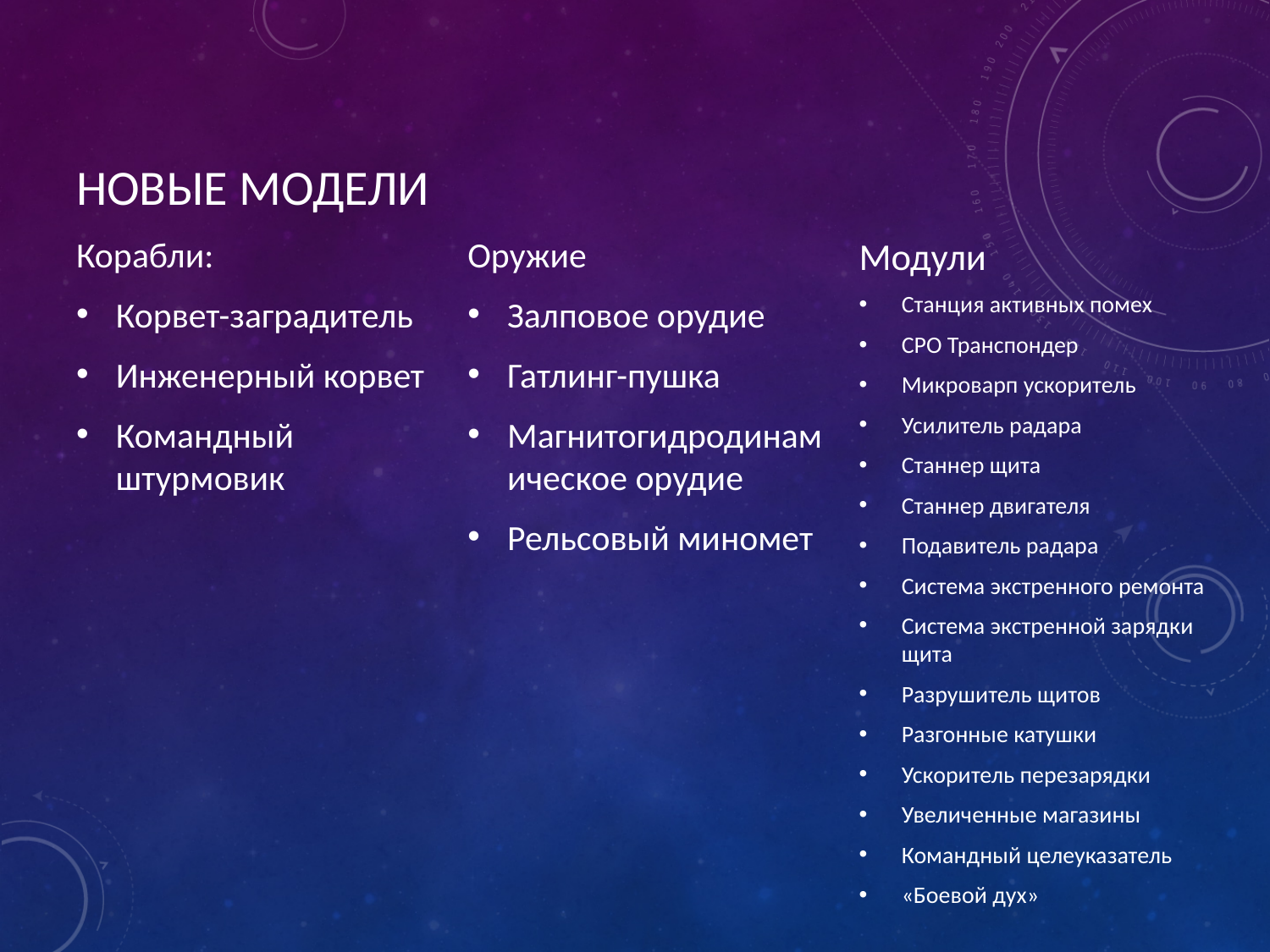

# Новые Модели
Корабли:
Корвет-заградитель
Инженерный корвет
Командный штурмовик
Оружие
Залповое орудие
Гатлинг-пушка
Магнитогидродинамическое орудие
Рельсовый миномет
Модули
Станция активных помех
СРО Транспондер
Микроварп ускоритель
Усилитель радара
Станнер щита
Станнер двигателя
Подавитель радара
Система экстренного ремонта
Система экстренной зарядки щита
Разрушитель щитов
Разгонные катушки
Ускоритель перезарядки
Увеличенные магазины
Командный целеуказатель
«Боевой дух»